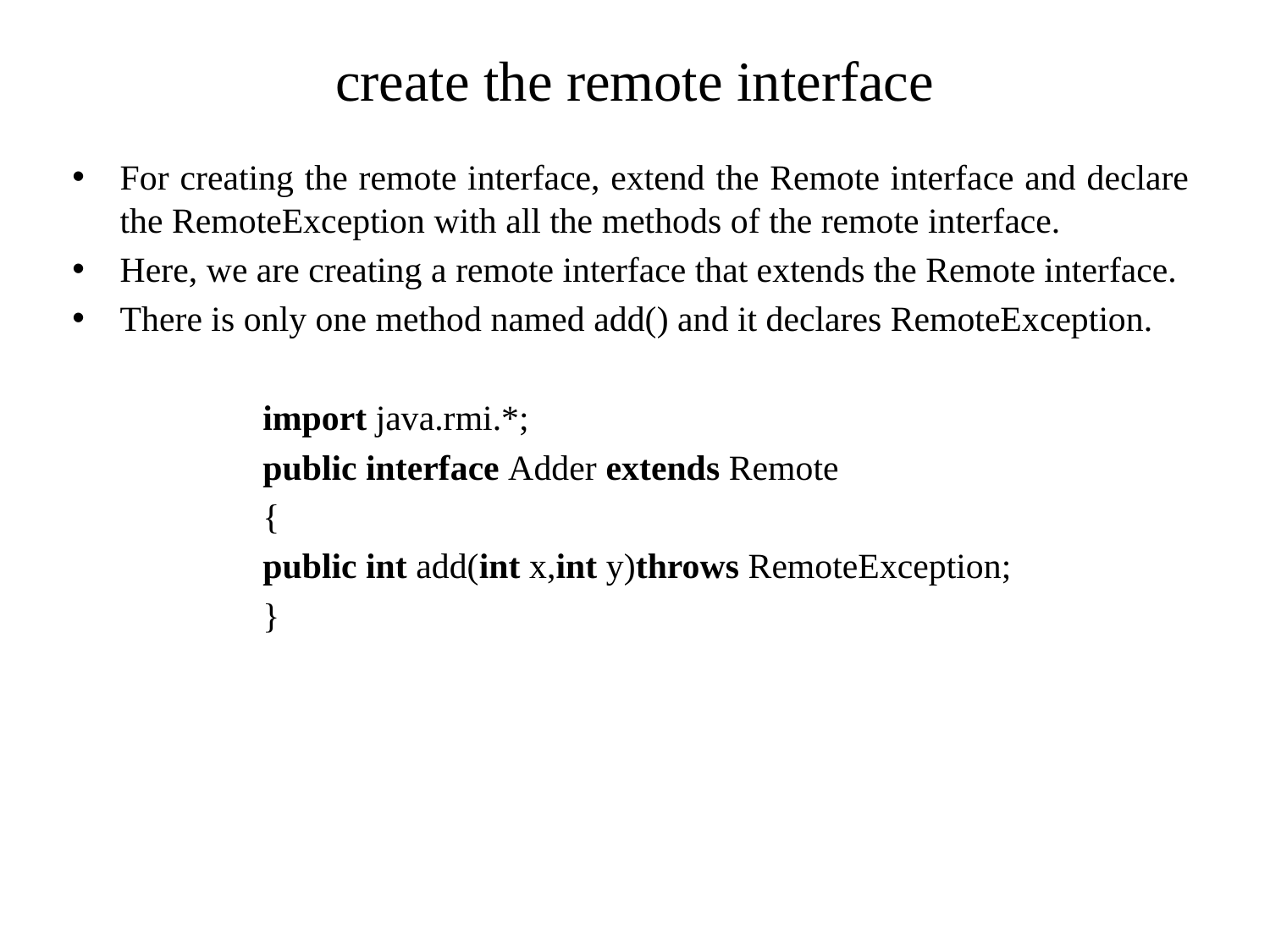

# create the remote interface
For creating the remote interface, extend the Remote interface and declare the RemoteException with all the methods of the remote interface.
Here, we are creating a remote interface that extends the Remote interface.
There is only one method named add() and it declares RemoteException.

import java.rmi.*;
public interface Adder extends Remote
{
public int add(int x,int y)throws RemoteException;
}